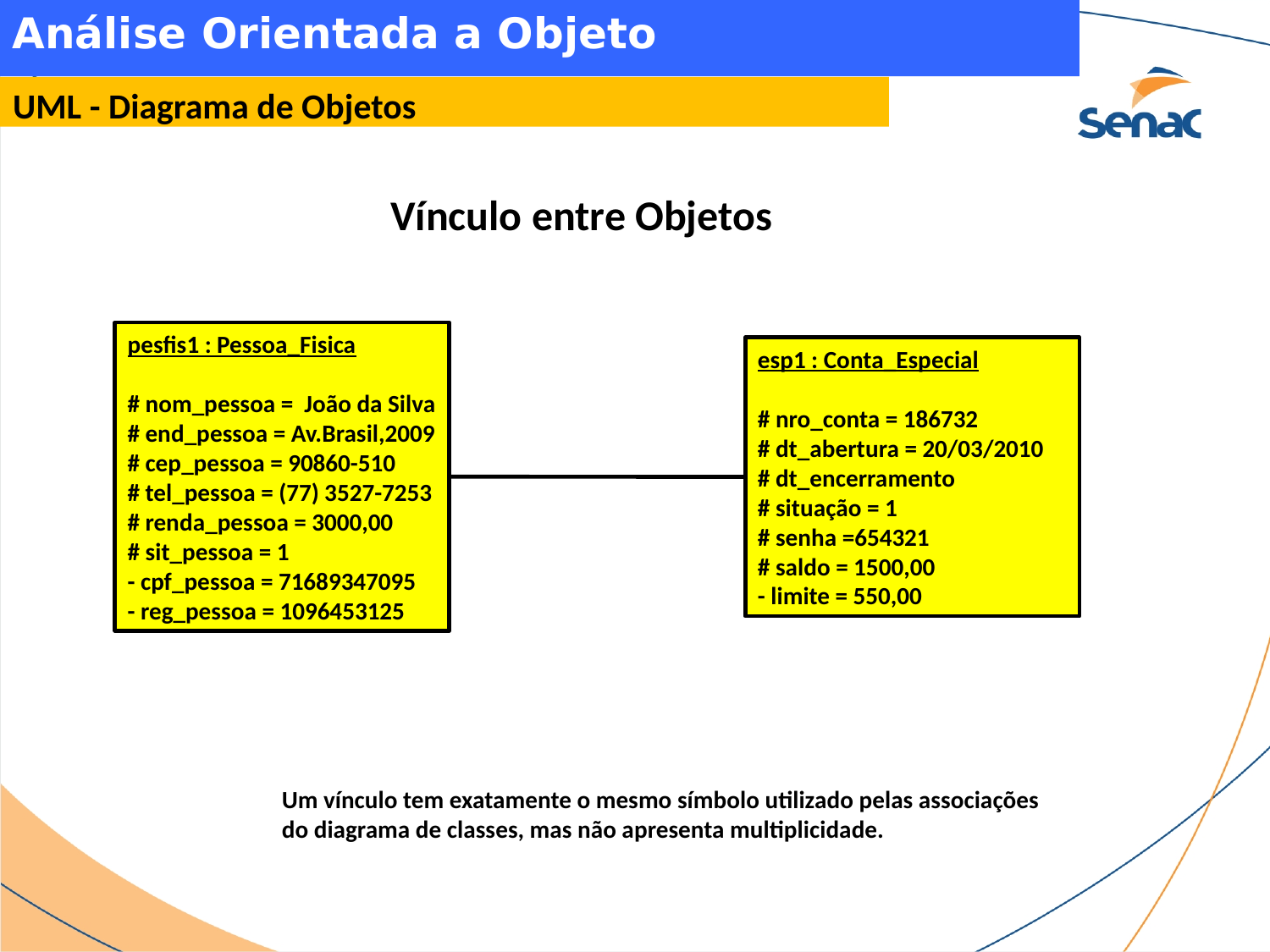

Análise Orientada a Objeto
UML - Diagrama de Objetos
Vínculo entre Objetos
pesfis1 : Pessoa_Fisica

# nom_pessoa =  João da Silva
# end_pessoa = Av.Brasil,2009
# cep_pessoa = 90860-510
# tel_pessoa = (77) 3527-7253
# renda_pessoa = 3000,00
# sit_pessoa = 1
- cpf_pessoa = 71689347095
- reg_pessoa = 1096453125
esp1 : Conta_Especial

# nro_conta = 186732
# dt_abertura = 20/03/2010
# dt_encerramento
# situação = 1
# senha =654321
# saldo = 1500,00
- limite = 550,00
Um vínculo tem exatamente o mesmo símbolo utilizado pelas associações  do diagrama de classes, mas não apresenta multiplicidade.